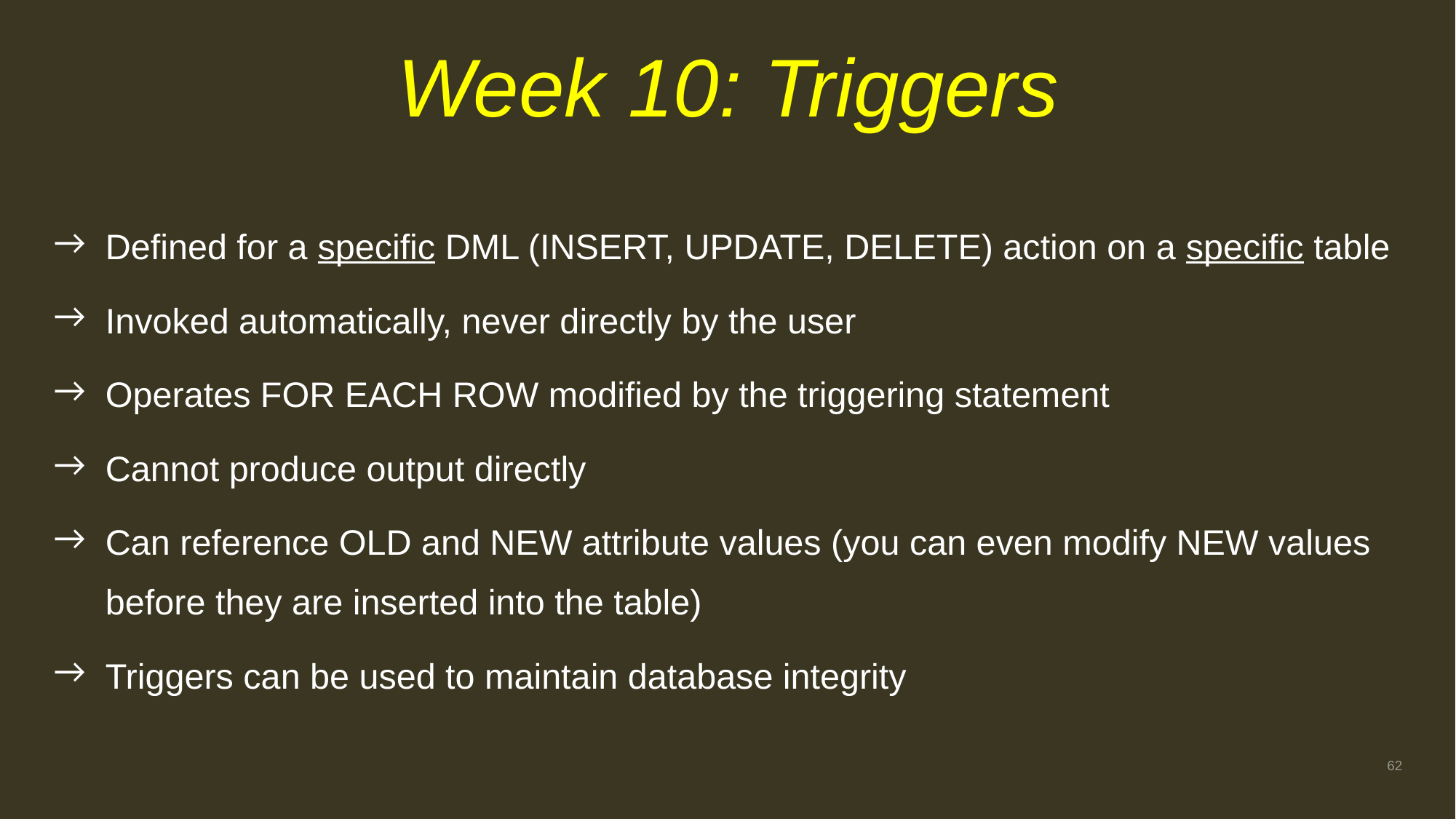

# Week 10: Triggers
Defined for a specific DML (INSERT, UPDATE, DELETE) action on a specific table
Invoked automatically, never directly by the user
Operates FOR EACH ROW modified by the triggering statement
Cannot produce output directly
Can reference OLD and NEW attribute values (you can even modify NEW values before they are inserted into the table)
Triggers can be used to maintain database integrity
62